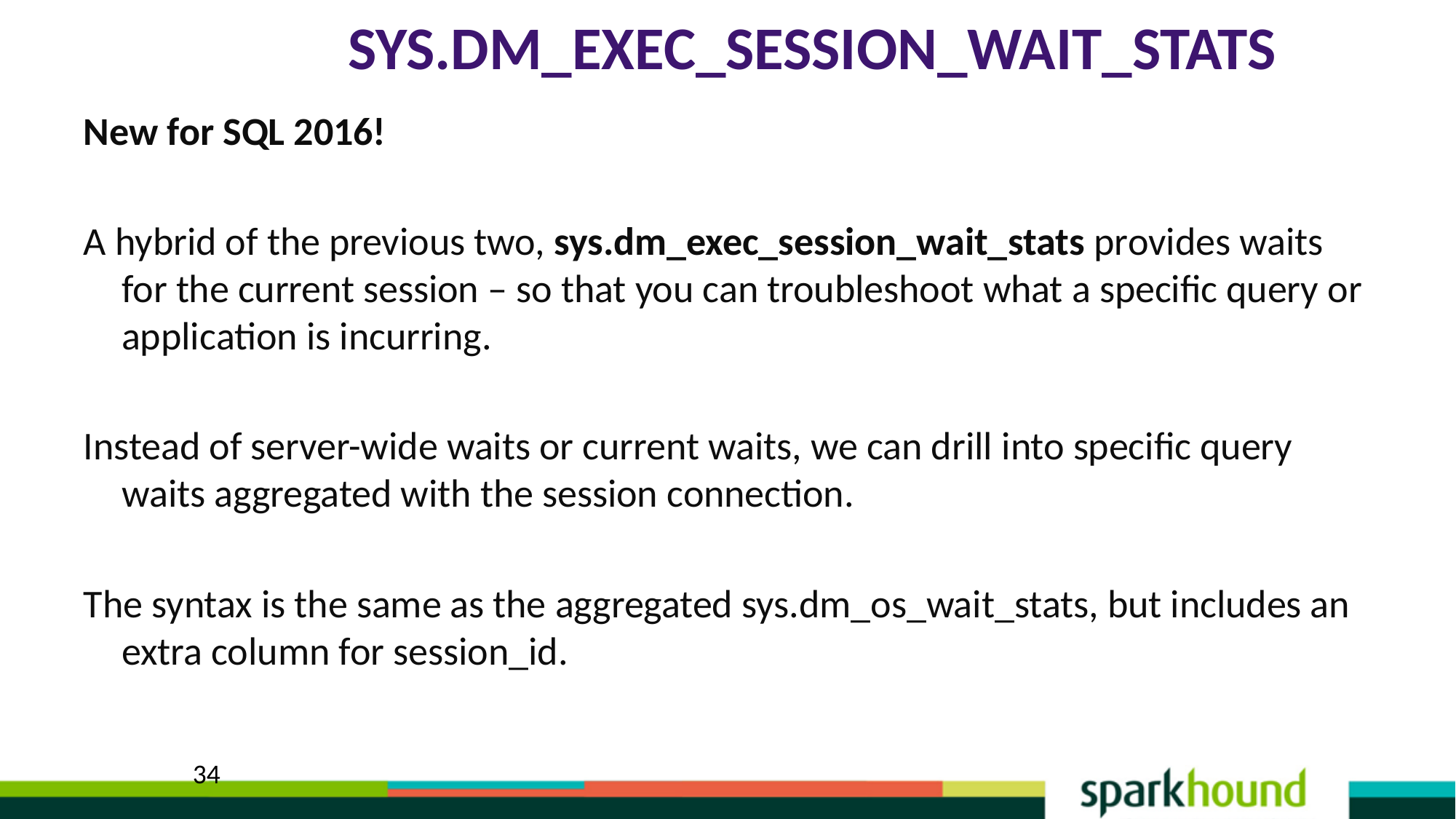

# sys.dm_exec_session_wait_stats
New for SQL 2016!

A hybrid of the previous two, sys.dm_exec_session_wait_stats provides waits for the current session – so that you can troubleshoot what a specific query or application is incurring.

Instead of server-wide waits or current waits, we can drill into specific query waits aggregated with the session connection.

The syntax is the same as the aggregated sys.dm_os_wait_stats, but includes an extra column for session_id.

34